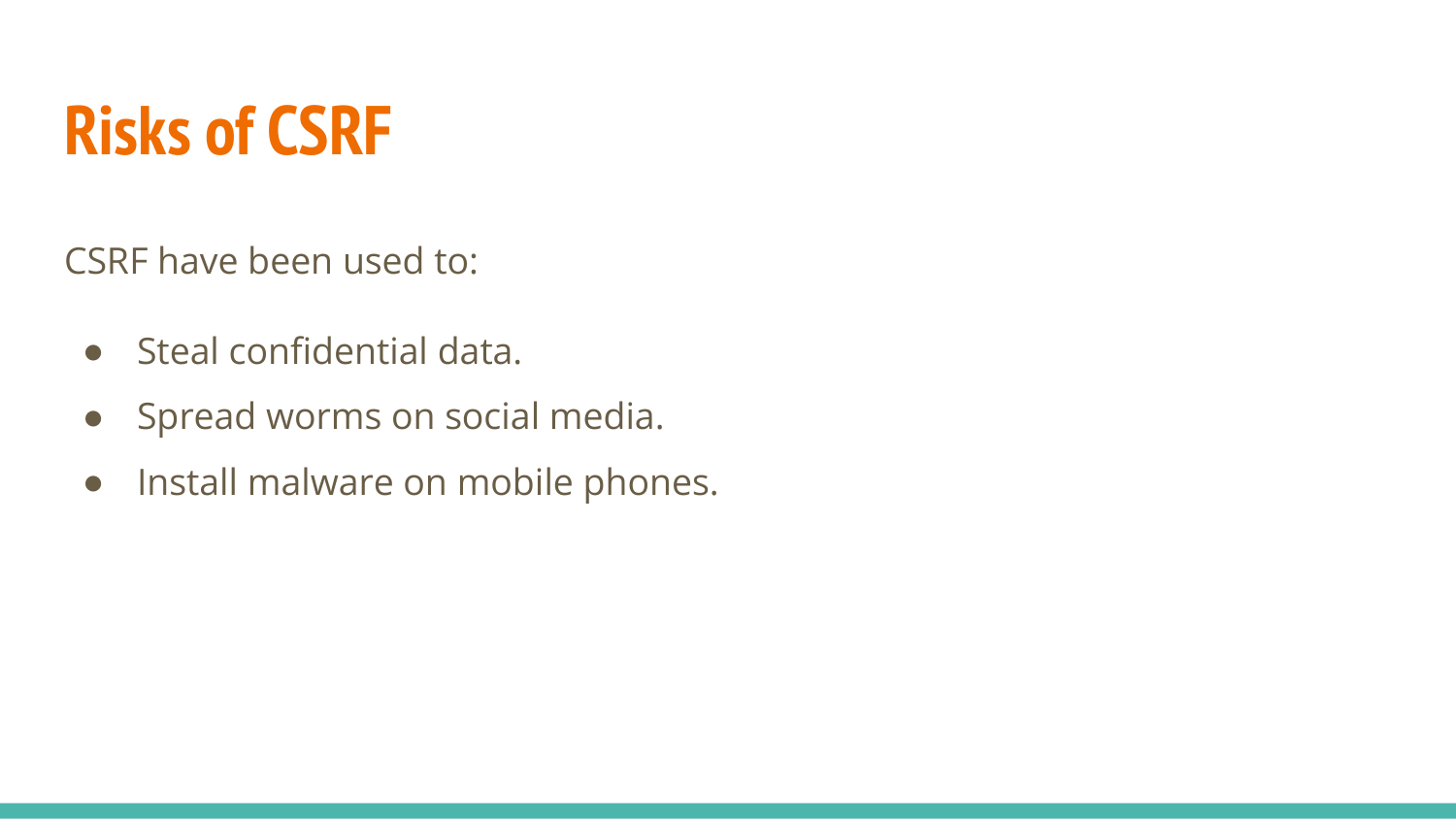

# Risks of CSRF
CSRF have been used to:
Steal confidential data.
Spread worms on social media.
Install malware on mobile phones.